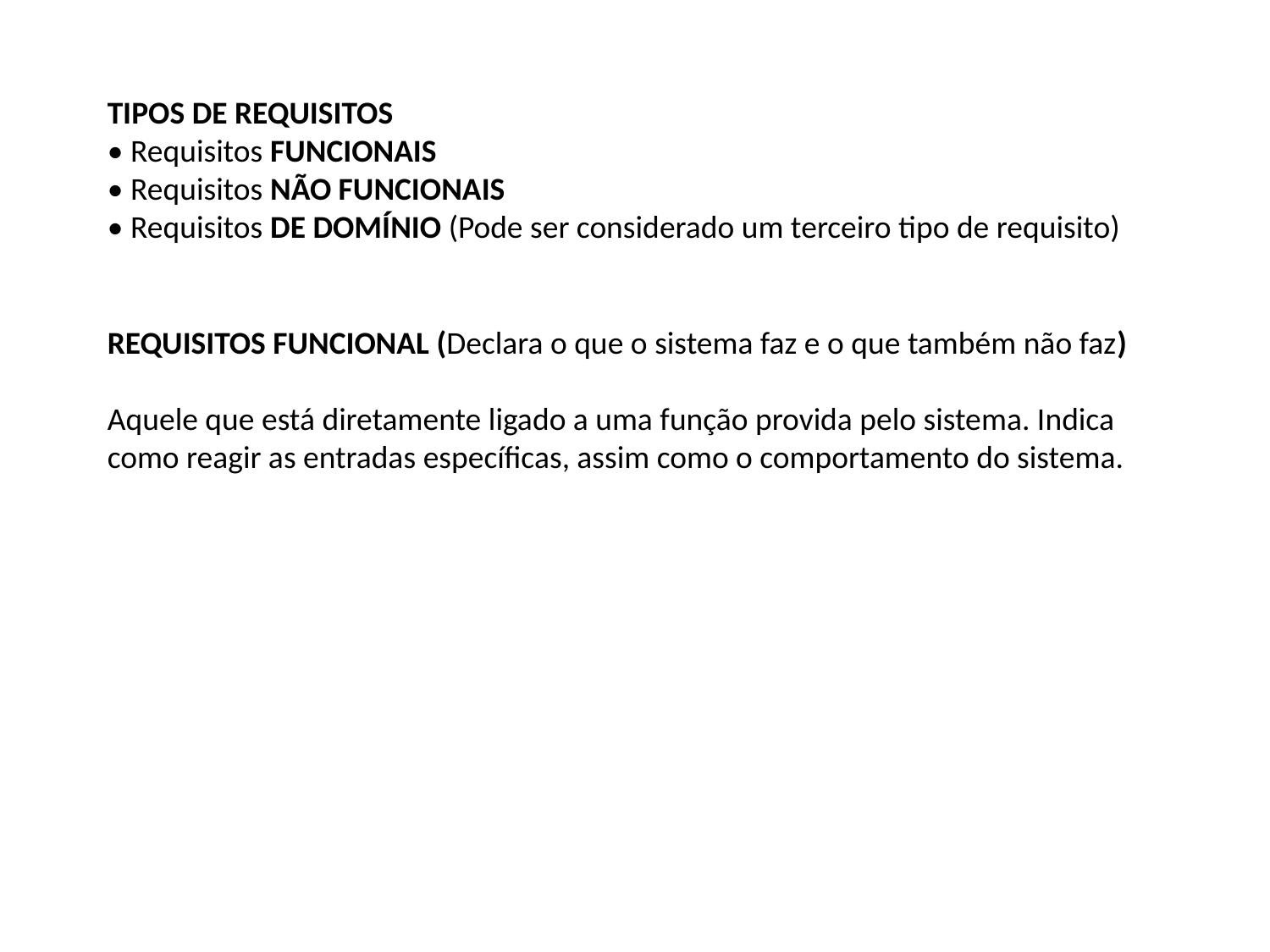

TIPOS DE REQUISITOS
• Requisitos FUNCIONAIS
• Requisitos NÃO FUNCIONAIS
• Requisitos DE DOMÍNIO (Pode ser considerado um terceiro tipo de requisito)
REQUISITOS FUNCIONAL (Declara o que o sistema faz e o que também não faz)

Aquele que está diretamente ligado a uma função provida pelo sistema. Indica como reagir as entradas específicas, assim como o comportamento do sistema.